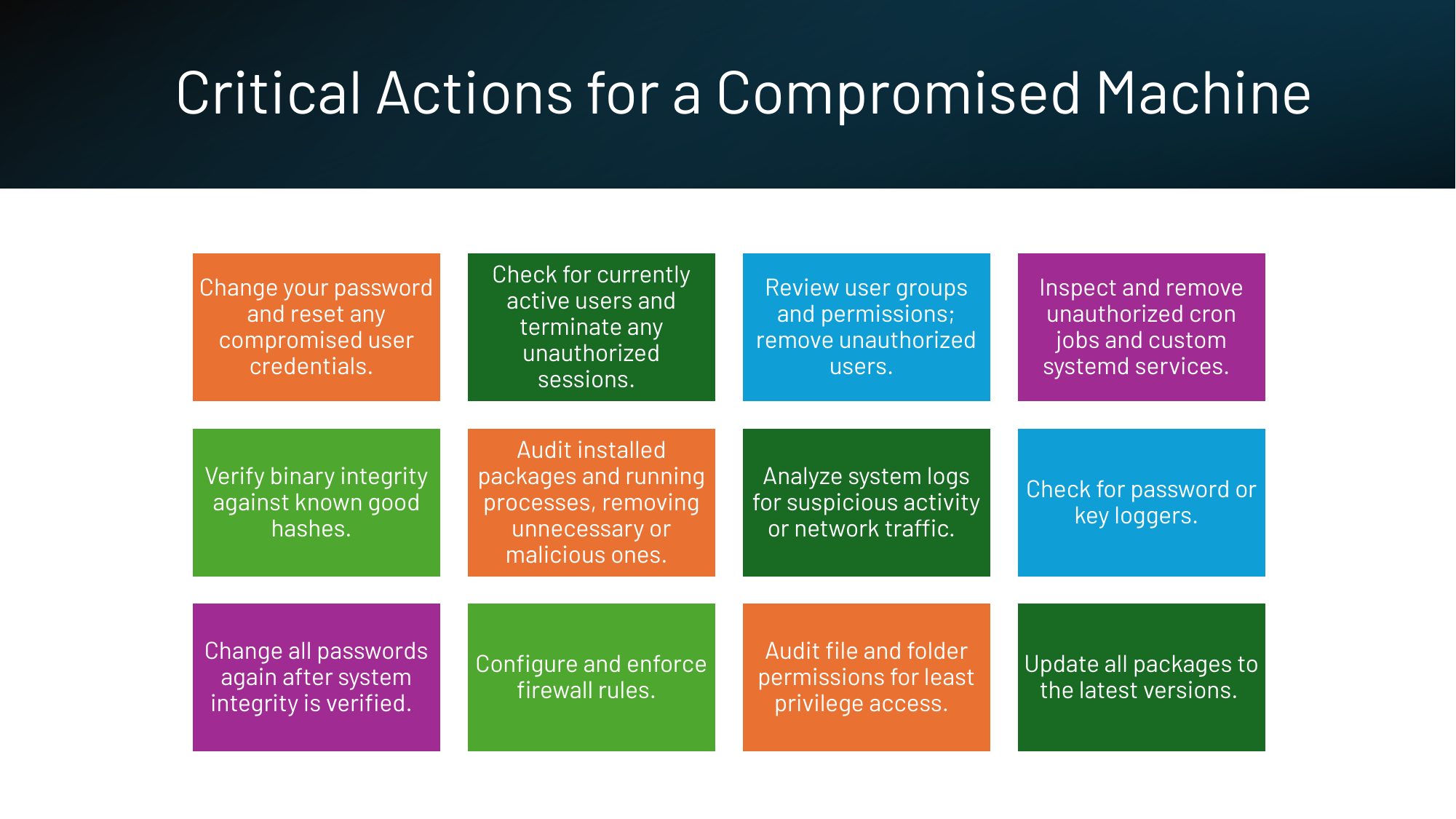

# Critical Actions for a Compromised Machine
Change your password and reset any compromised user credentials.
Check for currently active users and terminate any unauthorized sessions.
Review user groups and permissions; remove unauthorized users.
Inspect and remove unauthorized cron jobs and custom systemd services.
Verify binary integrity against known good hashes.
Audit installed packages and running processes, removing unnecessary or malicious ones.
Analyze system logs for suspicious activity or network traffic.
Check for password or key loggers.
Change all passwords again after system integrity is verified.
Configure and enforce firewall rules.
Audit file and folder permissions for least privilege access.
Update all packages to the latest versions.